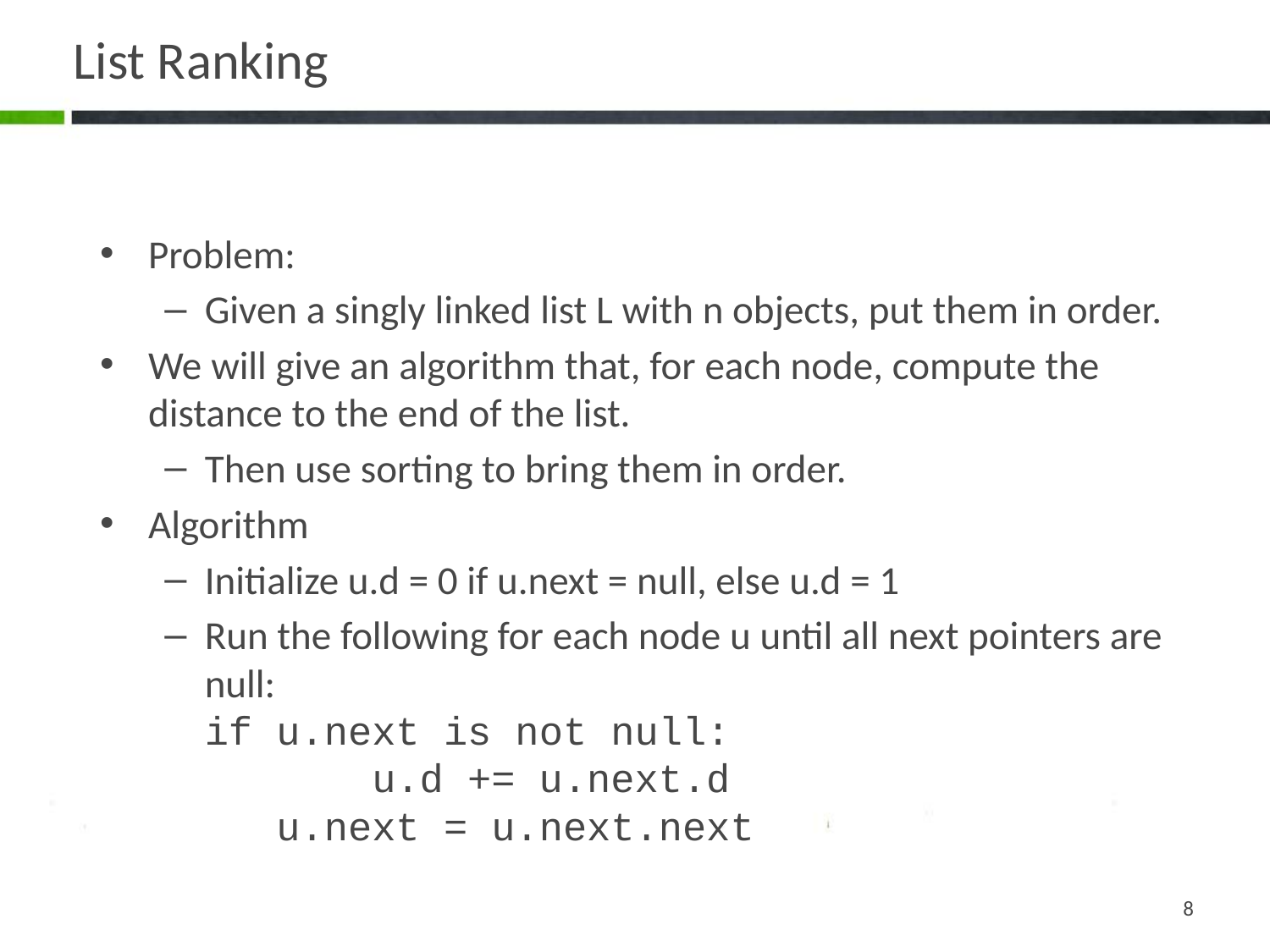

# List Ranking
Problem:
Given a singly linked list L with n objects, put them in order.
We will give an algorithm that, for each node, compute the distance to the end of the list.
Then use sorting to bring them in order.
Algorithm
Initialize u.d = 0 if u.next = null, else u.d = 1
Run the following for each node u until all next pointers are null:
if u.next is not null:
	  u.d += u.next.d
   u.next = u.next.next

8